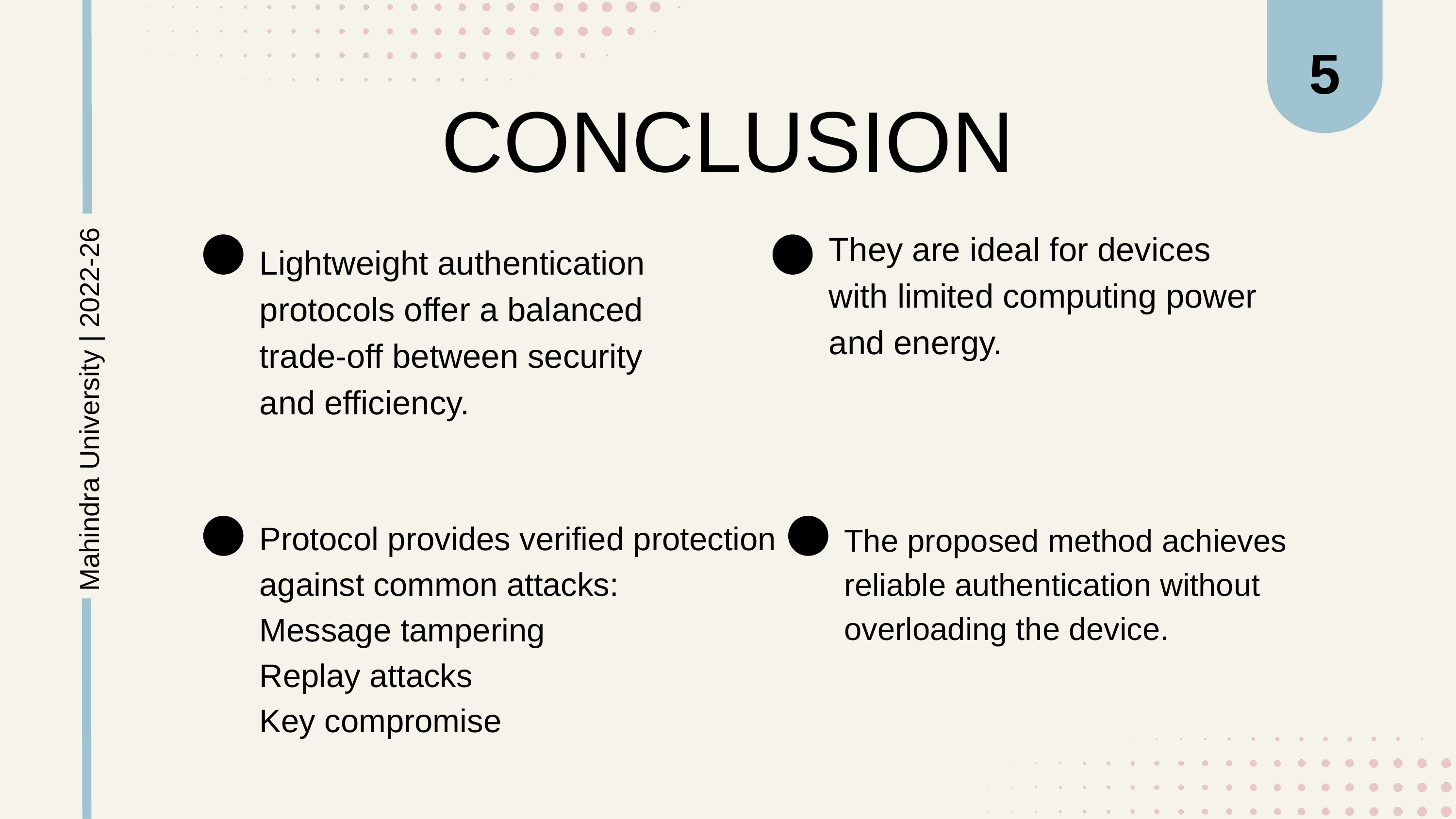

5

CONCLUSION
They are ideal for devices with limited computing power and energy.

Lightweight authentication protocols offer a balanced trade-off between security and efficiency.

Mahindra University | 2022-26
Protocol provides verified protection against common attacks:
Message tampering
Replay attacks
Key compromise
The proposed method achieves reliable authentication without overloading the device.